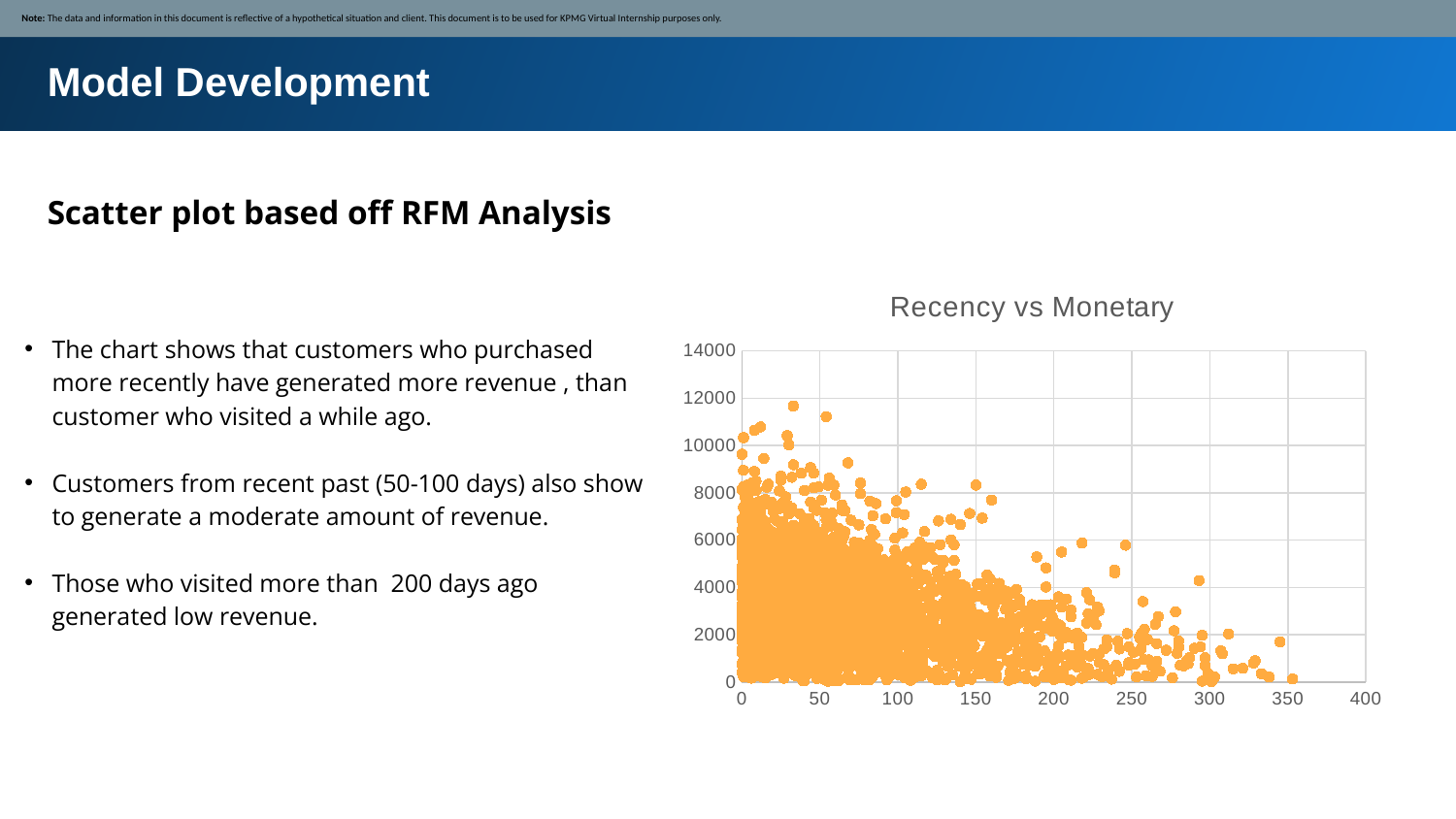

Note: The data and information in this document is reflective of a hypothetical situation and client. This document is to be used for KPMG Virtual Internship purposes only.
Model Development
Scatter plot based off RFM Analysis

### Chart: Recency vs Monetary

| Category | Monetary |
|---|---|
The chart shows that customers who purchased more recently have generated more revenue , than customer who visited a while ago.

Customers from recent past (50-100 days) also show to generate a moderate amount of revenue.

Those who visited more than  200 days ago generated low revenue.